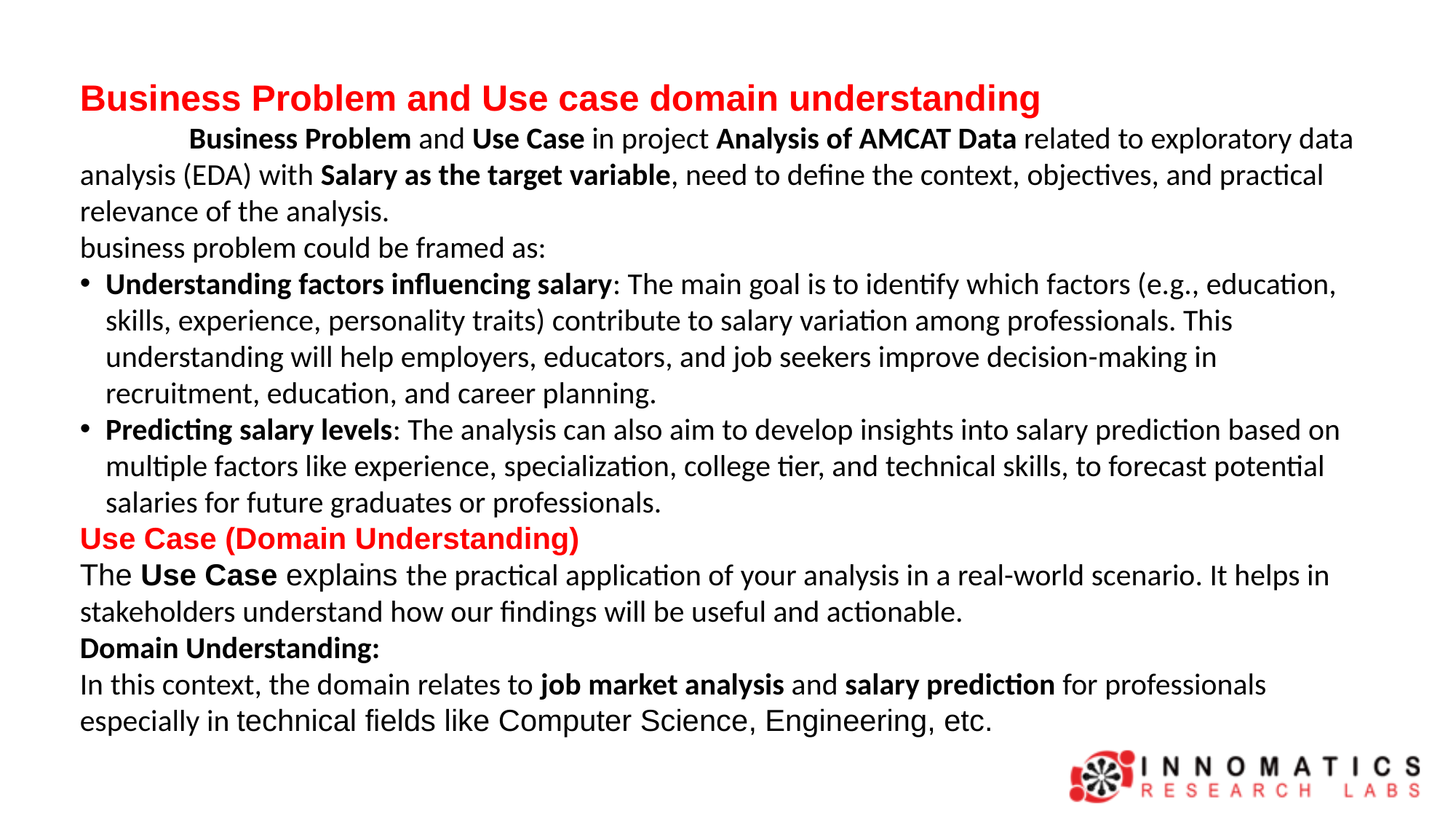

Business Problem and Use case domain understanding
	Business Problem and Use Case in project Analysis of AMCAT Data related to exploratory data analysis (EDA) with Salary as the target variable, need to define the context, objectives, and practical relevance of the analysis.
business problem could be framed as:
Understanding factors influencing salary: The main goal is to identify which factors (e.g., education, skills, experience, personality traits) contribute to salary variation among professionals. This understanding will help employers, educators, and job seekers improve decision-making in recruitment, education, and career planning.
Predicting salary levels: The analysis can also aim to develop insights into salary prediction based on multiple factors like experience, specialization, college tier, and technical skills, to forecast potential salaries for future graduates or professionals.
Use Case (Domain Understanding)
The Use Case explains the practical application of your analysis in a real-world scenario. It helps in stakeholders understand how our findings will be useful and actionable.
Domain Understanding:
In this context, the domain relates to job market analysis and salary prediction for professionals especially in technical fields like Computer Science, Engineering, etc.